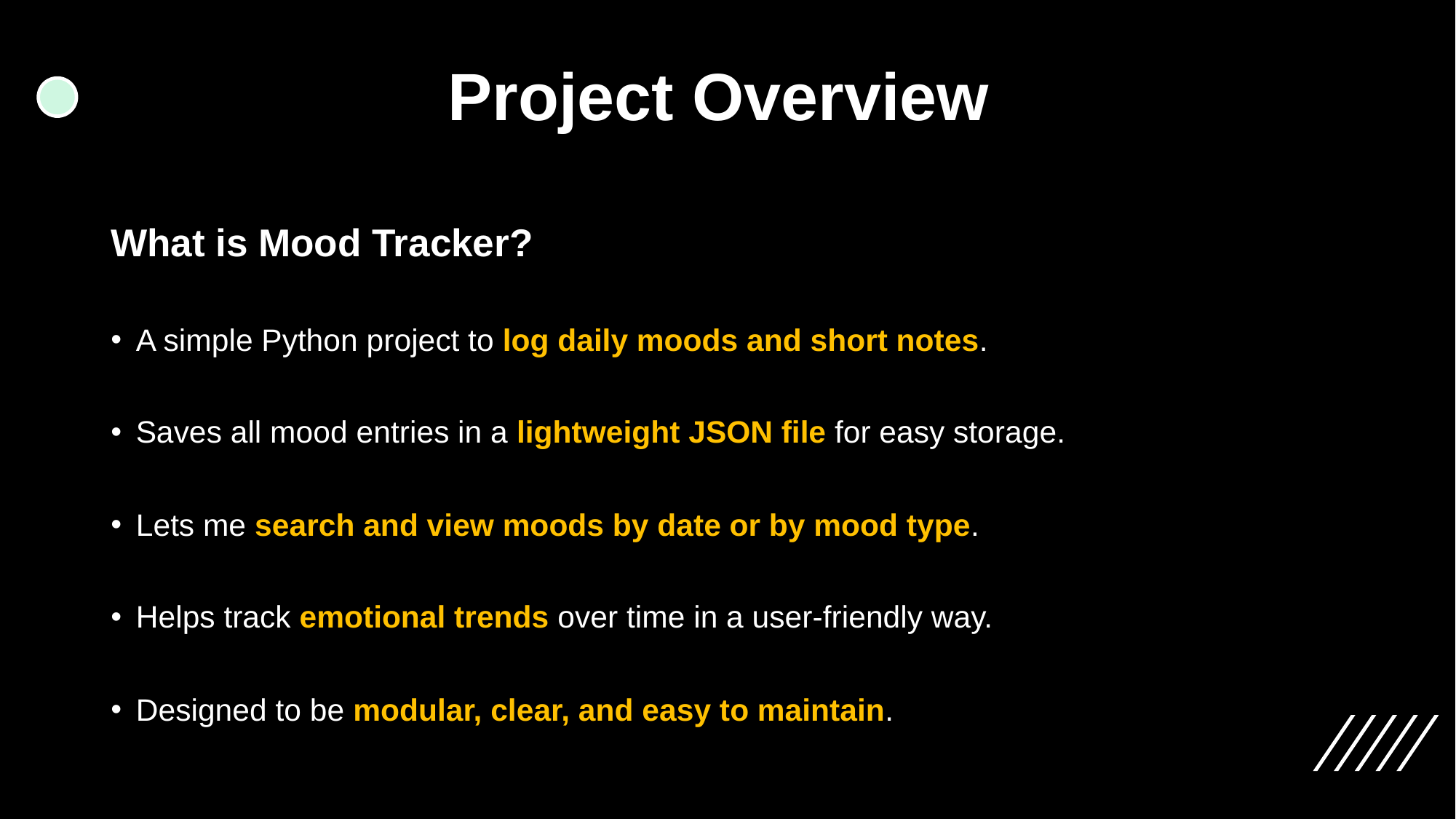

# Project Overview
What is Mood Tracker?

A simple Python project to log daily moods and short notes.

Saves all mood entries in a lightweight JSON file for easy storage.

Lets me search and view moods by date or by mood type.

Helps track emotional trends over time in a user-friendly way.

Designed to be modular, clear, and easy to maintain.